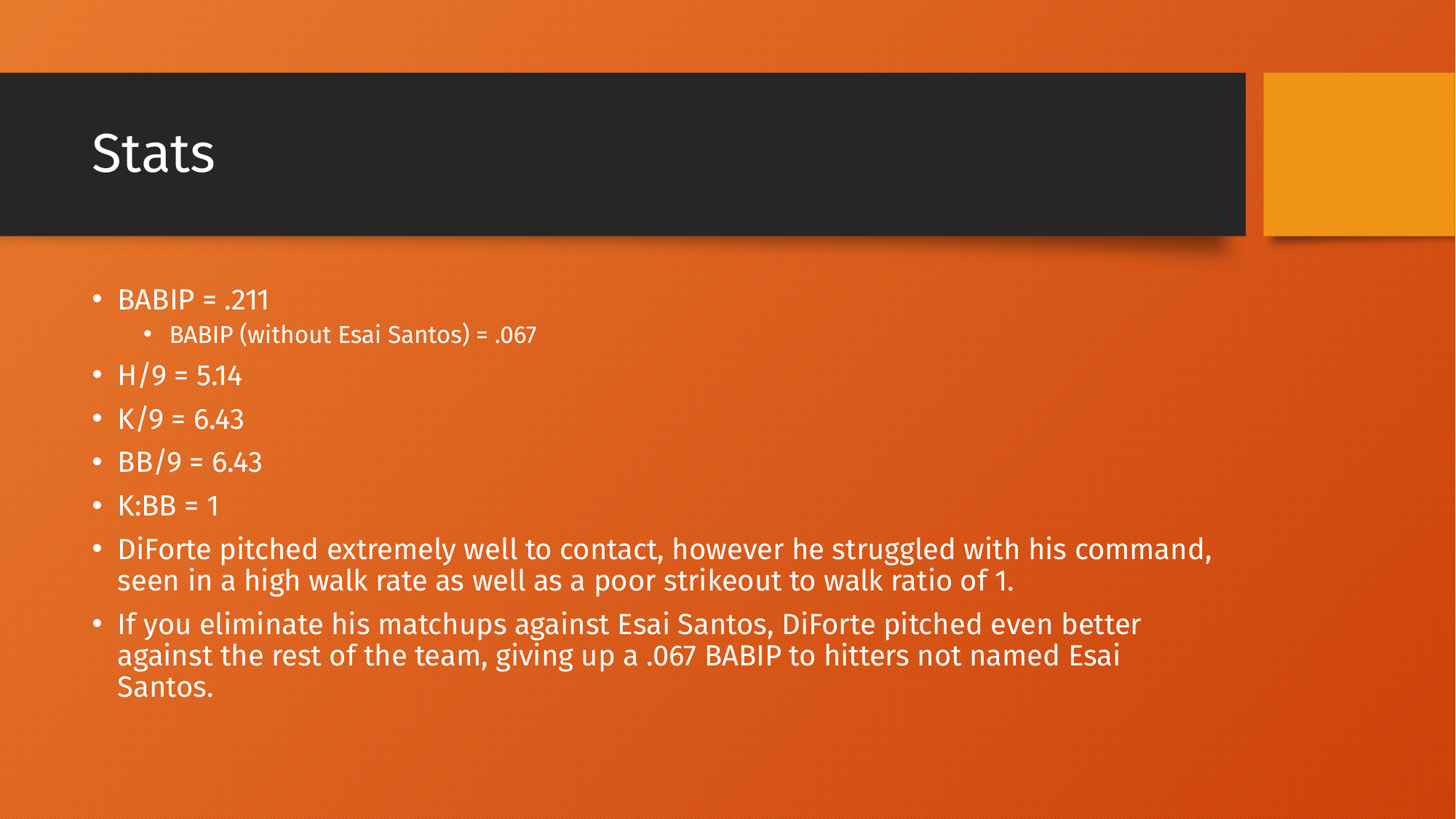

# Stats
BABIP = .211
BABIP (without Esai Santos) = .067
H/9 = 5.14
K/9 = 6.43
BB/9 = 6.43
K:BB = 1
DiForte pitched extremely well to contact, however he struggled with his command, seen in a high walk rate as well as a poor strikeout to walk ratio of 1.
If you eliminate his matchups against Esai Santos, DiForte pitched even better against the rest of the team, giving up a .067 BABIP to hitters not named Esai Santos.